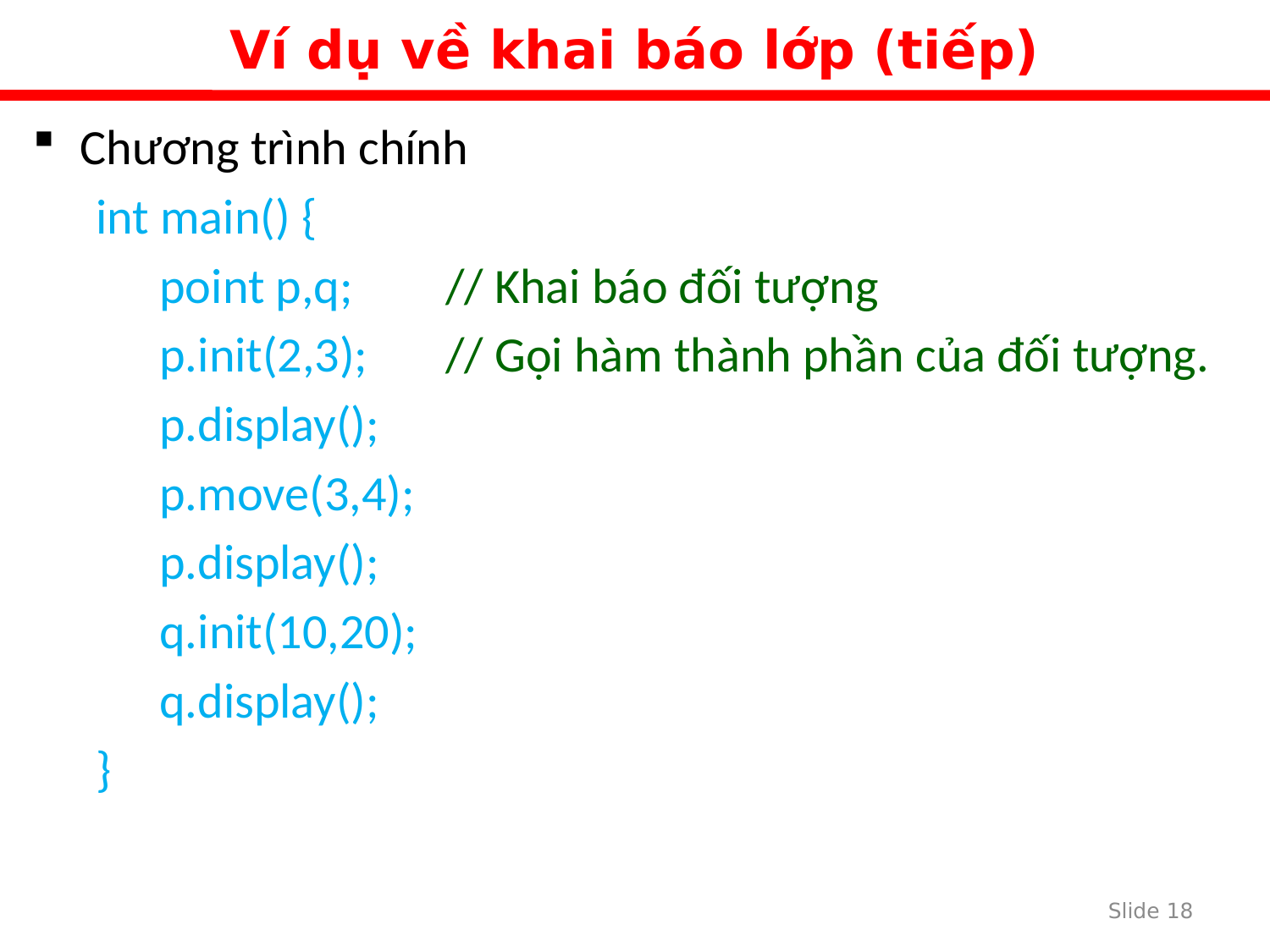

Ví dụ về khai báo lớp (tiếp)

Chương trình chính
int main() {
point p,q;	// Khai báo đối tượng
p.init(2,3);	// Gọi hàm thành phần của đối tượng.
p.display();
p.move(3,4);
p.display();
q.init(10,20);
q.display();
}
Slide 18